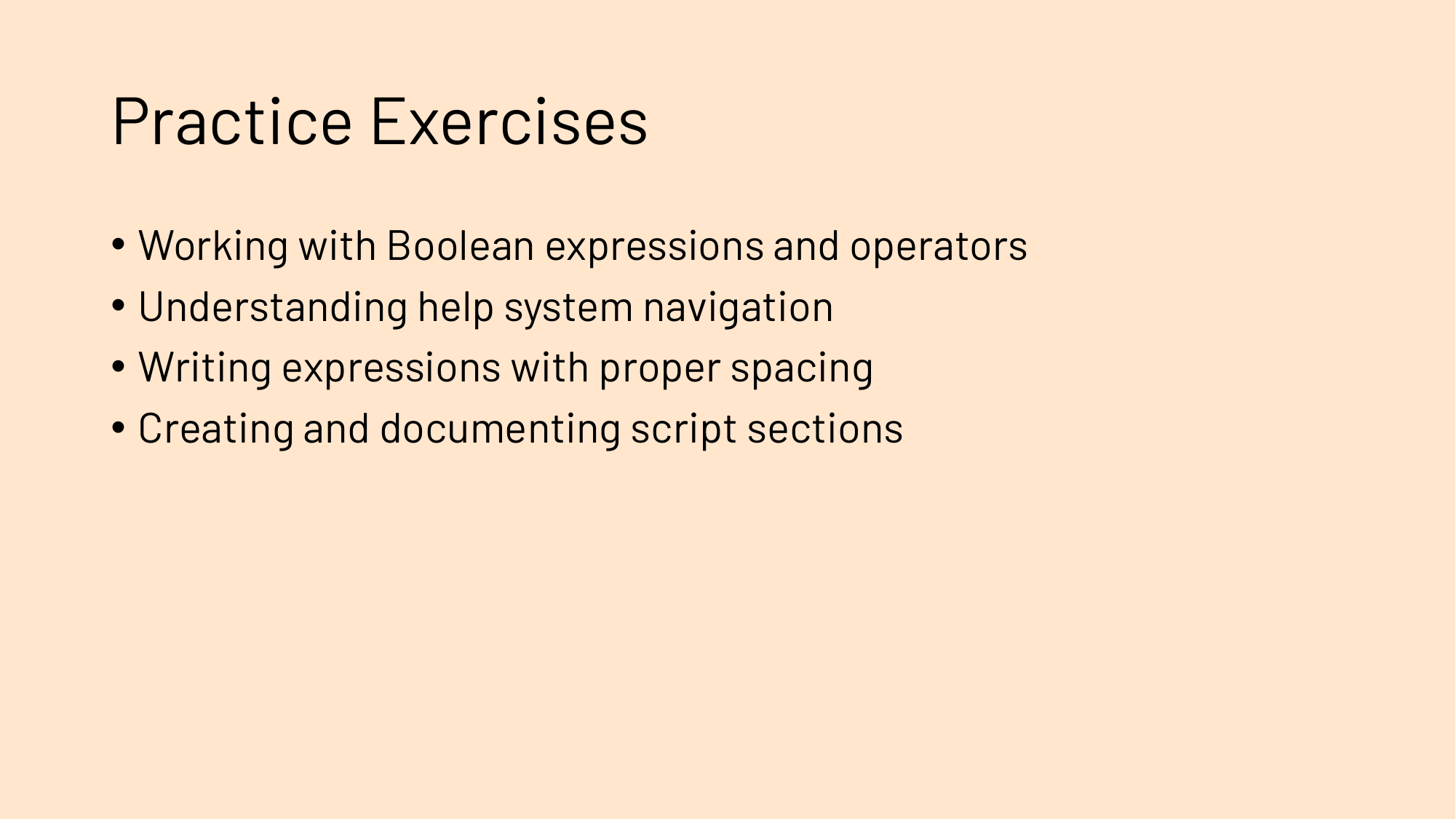

# Practice Exercises
Working with Boolean expressions and operators
Understanding help system navigation
Writing expressions with proper spacing
Creating and documenting script sections